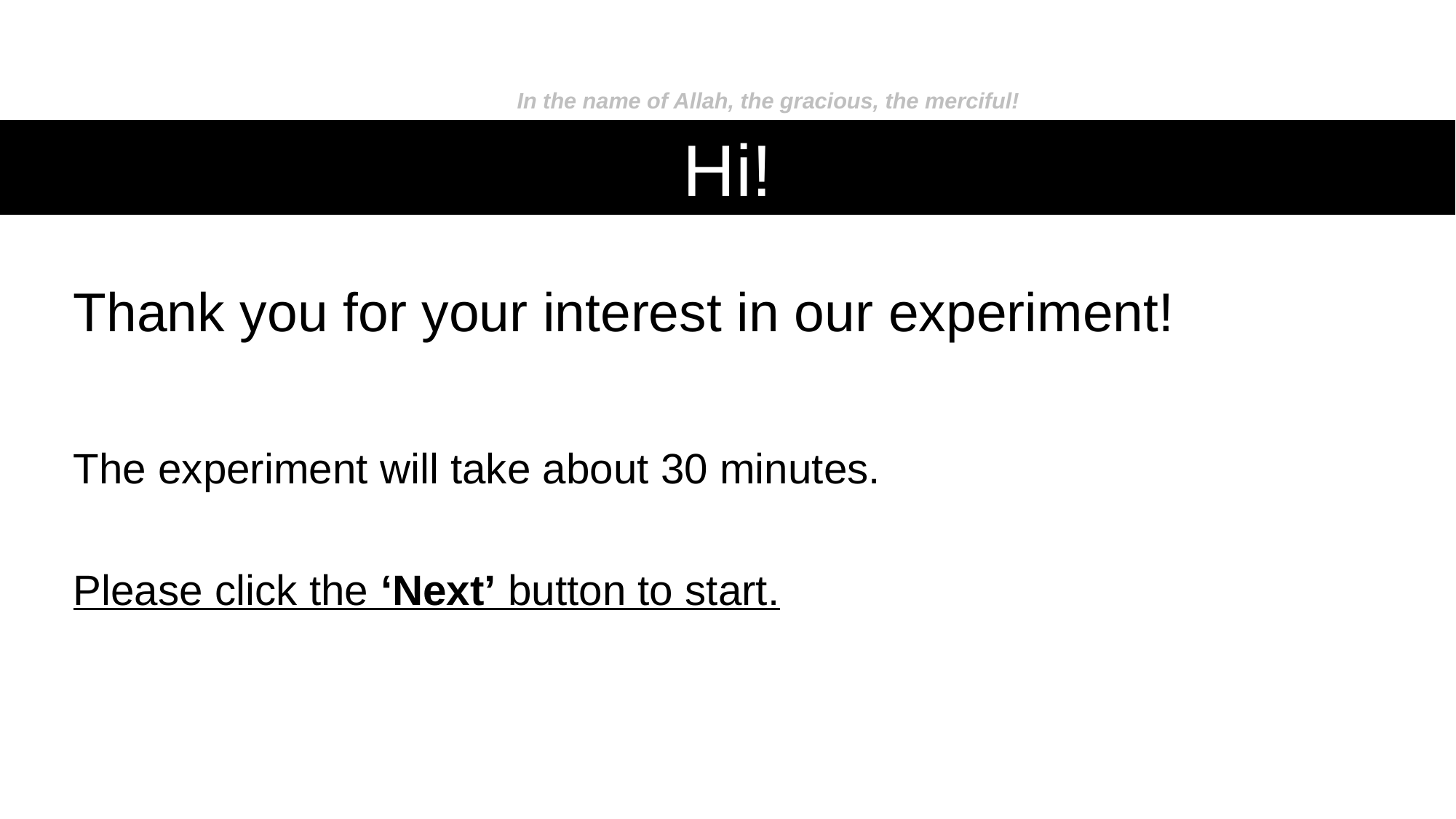

In the name of Allah, the gracious, the merciful!
Hi!
Thank you for your interest in our experiment!
The experiment will take about 30 minutes.

Please click the ‘Next’ button to start.